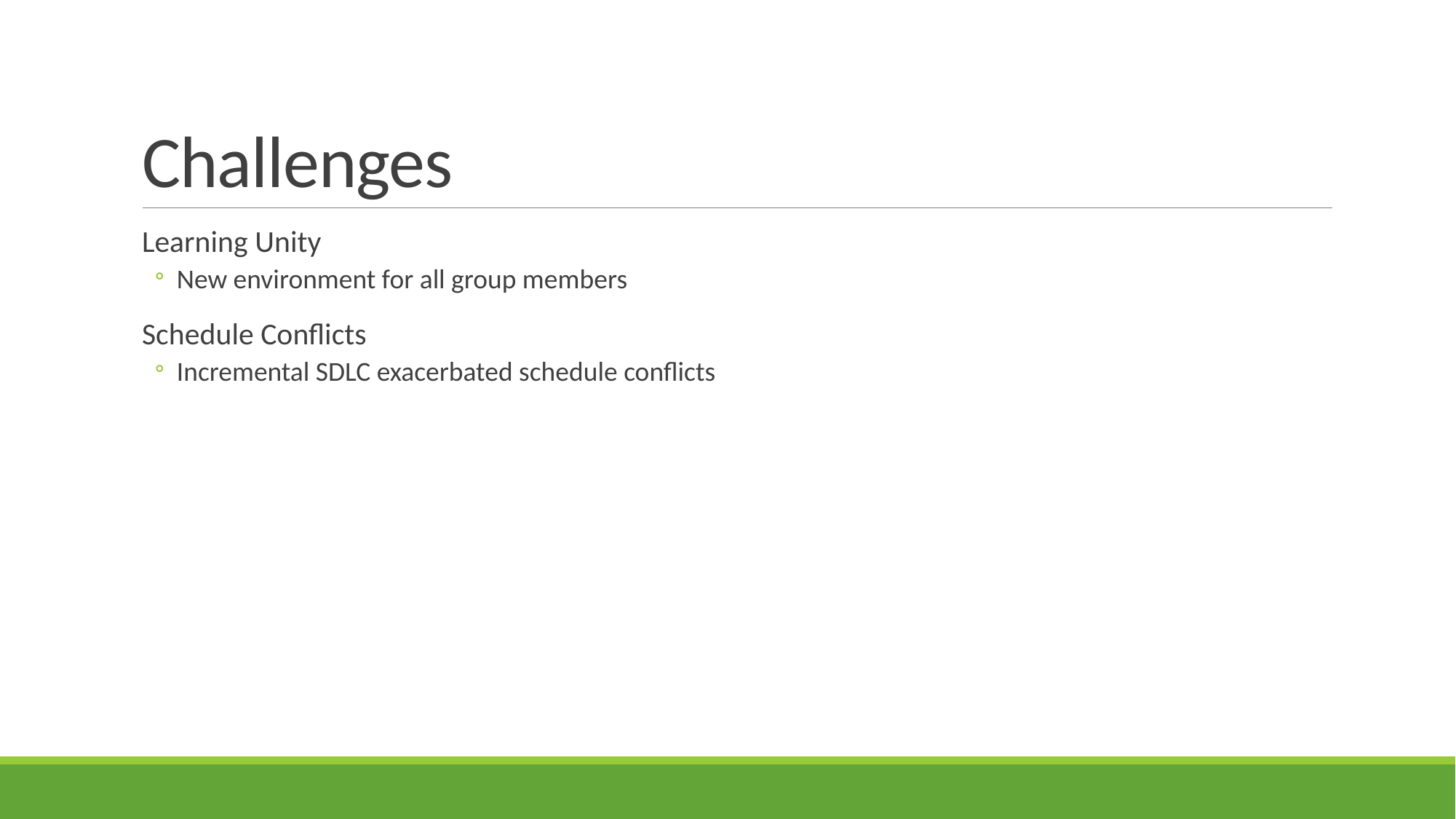

# Challenges
Learning Unity
New environment for all group members
Schedule Conflicts
Incremental SDLC exacerbated schedule conflicts